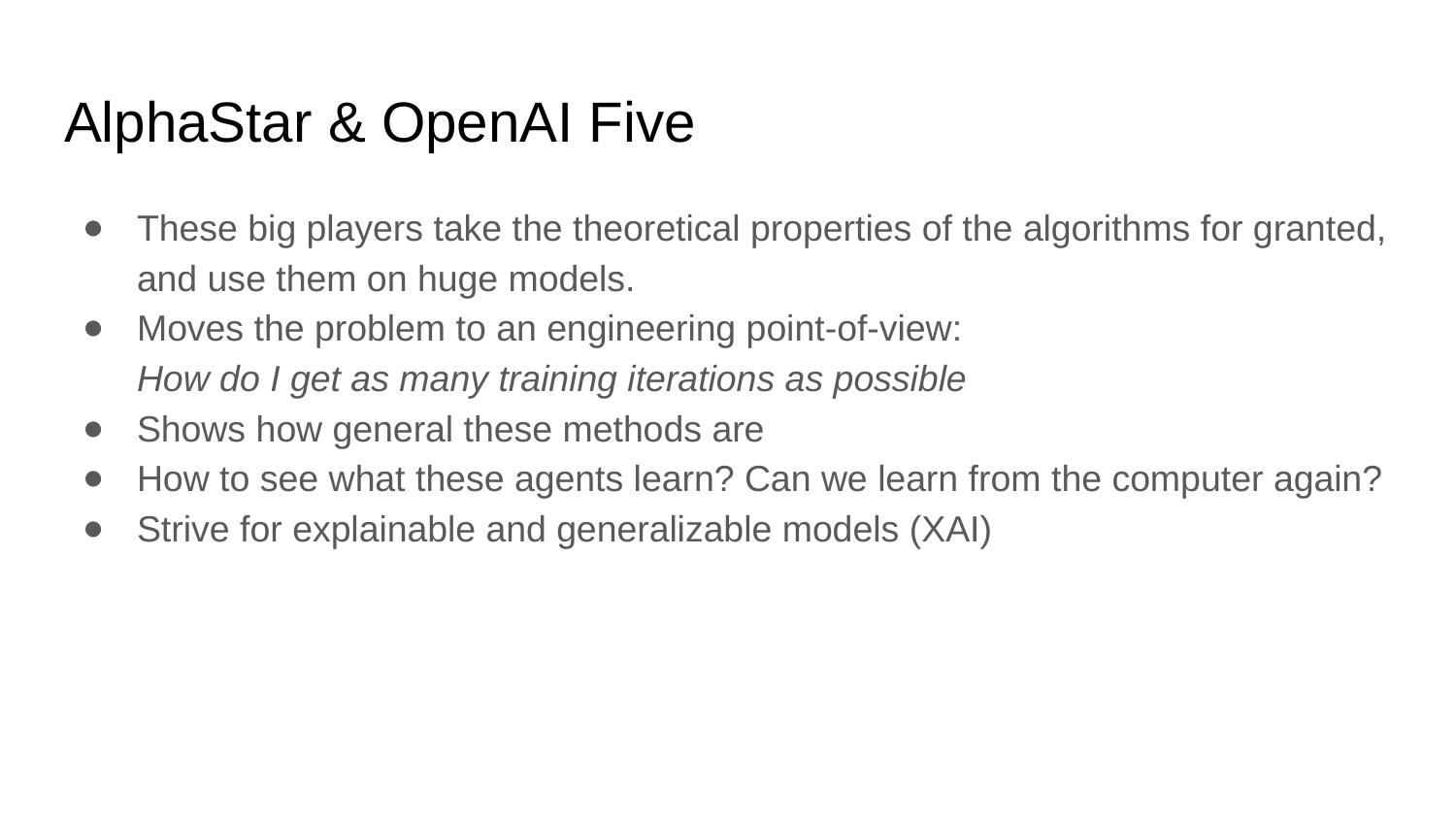

# AlphaStar & OpenAI Five
These big players take the theoretical properties of the algorithms for granted, and use them on huge models.
Moves the problem to an engineering point-of-view:
How do I get as many training iterations as possible
Shows how general these methods are
How to see what these agents learn? Can we learn from the computer again?
Strive for explainable and generalizable models (XAI)